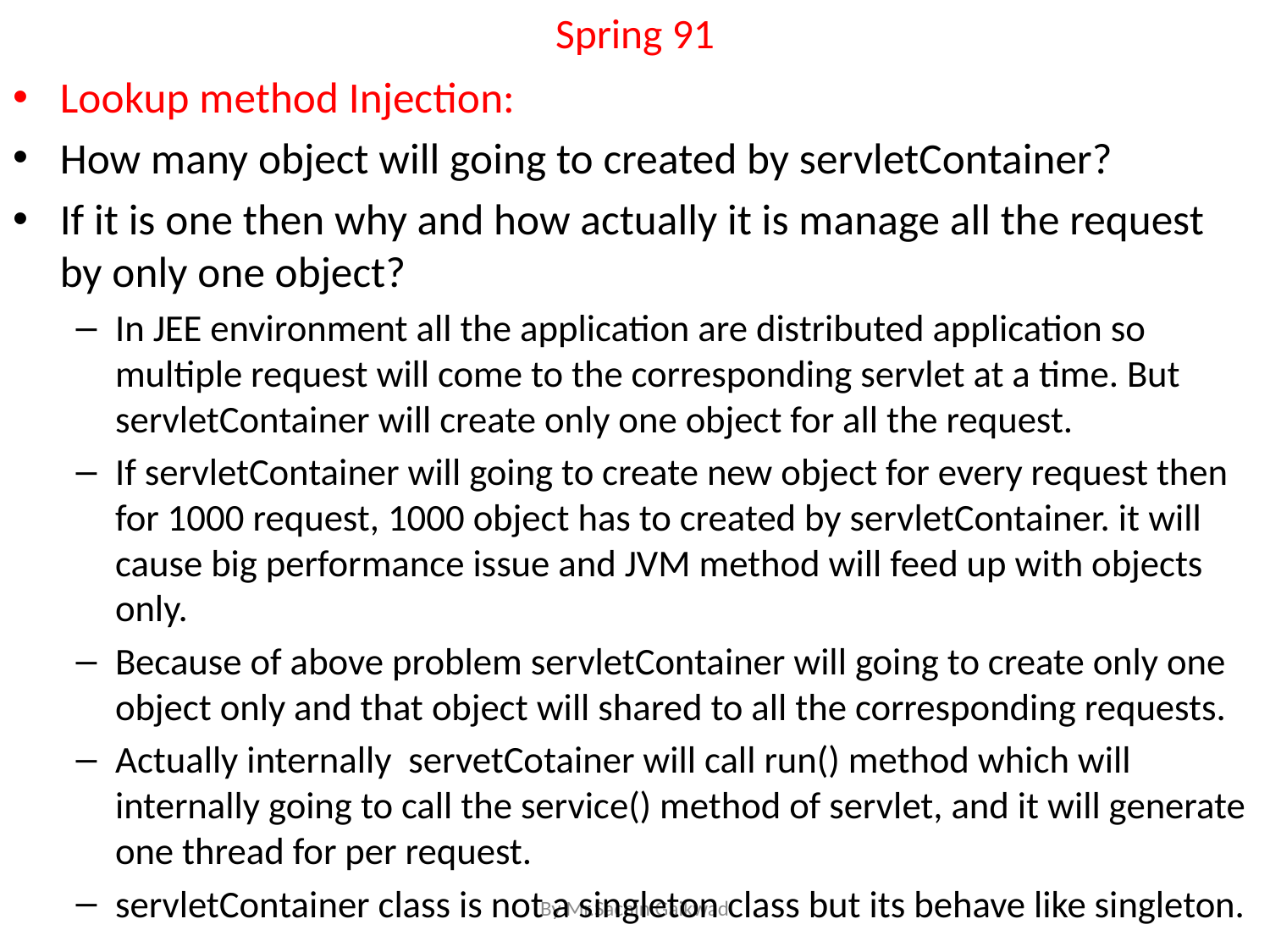

# Spring 91
Lookup method Injection:
How many object will going to created by servletContainer?
If it is one then why and how actually it is manage all the request by only one object?
In JEE environment all the application are distributed application so multiple request will come to the corresponding servlet at a time. But servletContainer will create only one object for all the request.
If servletContainer will going to create new object for every request then for 1000 request, 1000 object has to created by servletContainer. it will cause big performance issue and JVM method will feed up with objects only.
Because of above problem servletContainer will going to create only one object only and that object will shared to all the corresponding requests.
Actually internally  servetCotainer will call run() method which will internally going to call the service() method of servlet, and it will generate one thread for per request.
servletContainer class is not a singleton class but its behave like singleton.

By Mr.Sachin Gaikwad